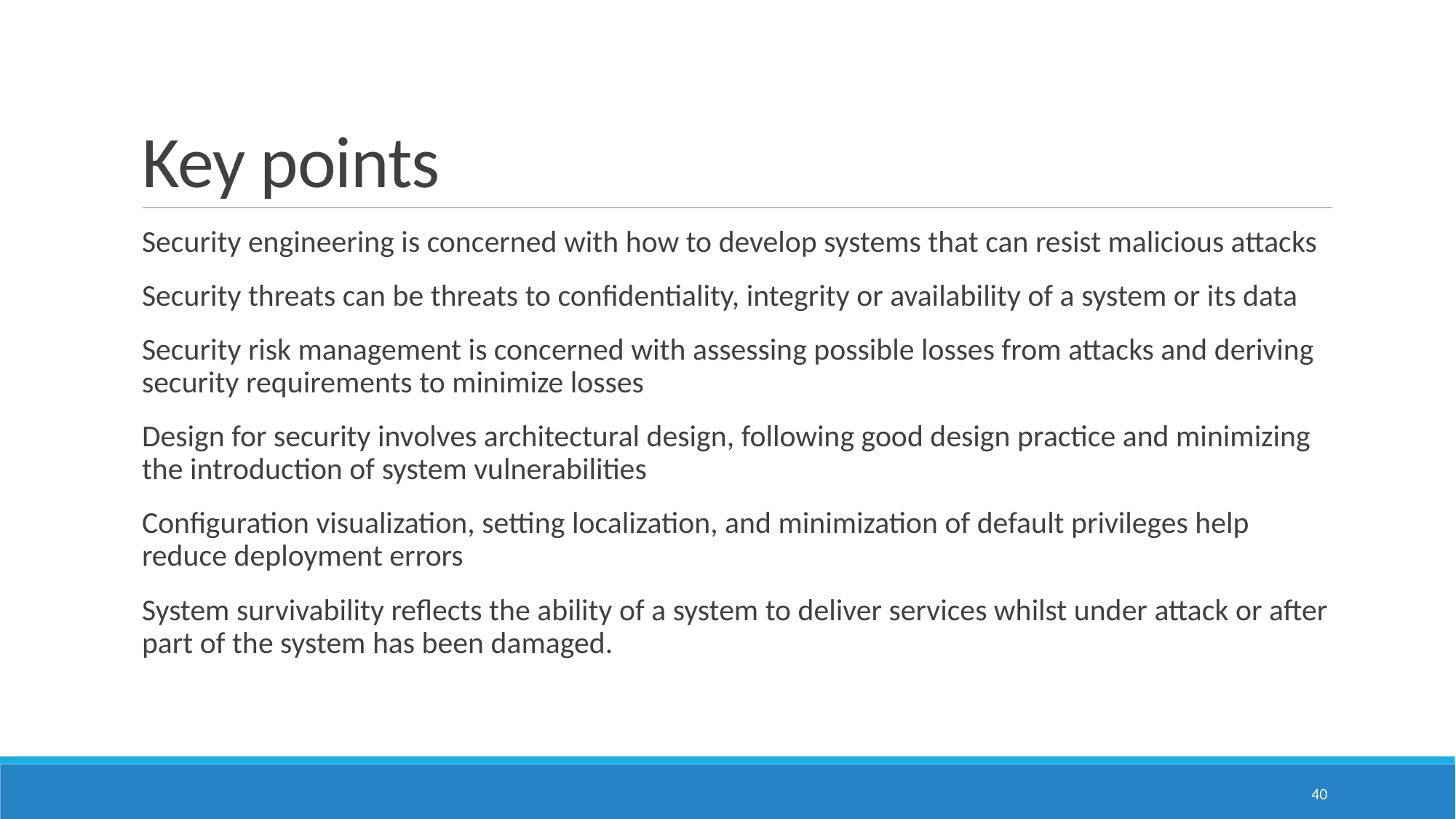

# Key points
Security engineering is concerned with how to develop systems that can resist malicious attacks
Security threats can be threats to confidentiality, integrity or availability of a system or its data
Security risk management is concerned with assessing possible losses from attacks and deriving security requirements to minimize losses
Design for security involves architectural design, following good design practice and minimizing the introduction of system vulnerabilities
Configuration visualization, setting localization, and minimization of default privileges help reduce deployment errors
System survivability reflects the ability of a system to deliver services whilst under attack or after part of the system has been damaged.

40